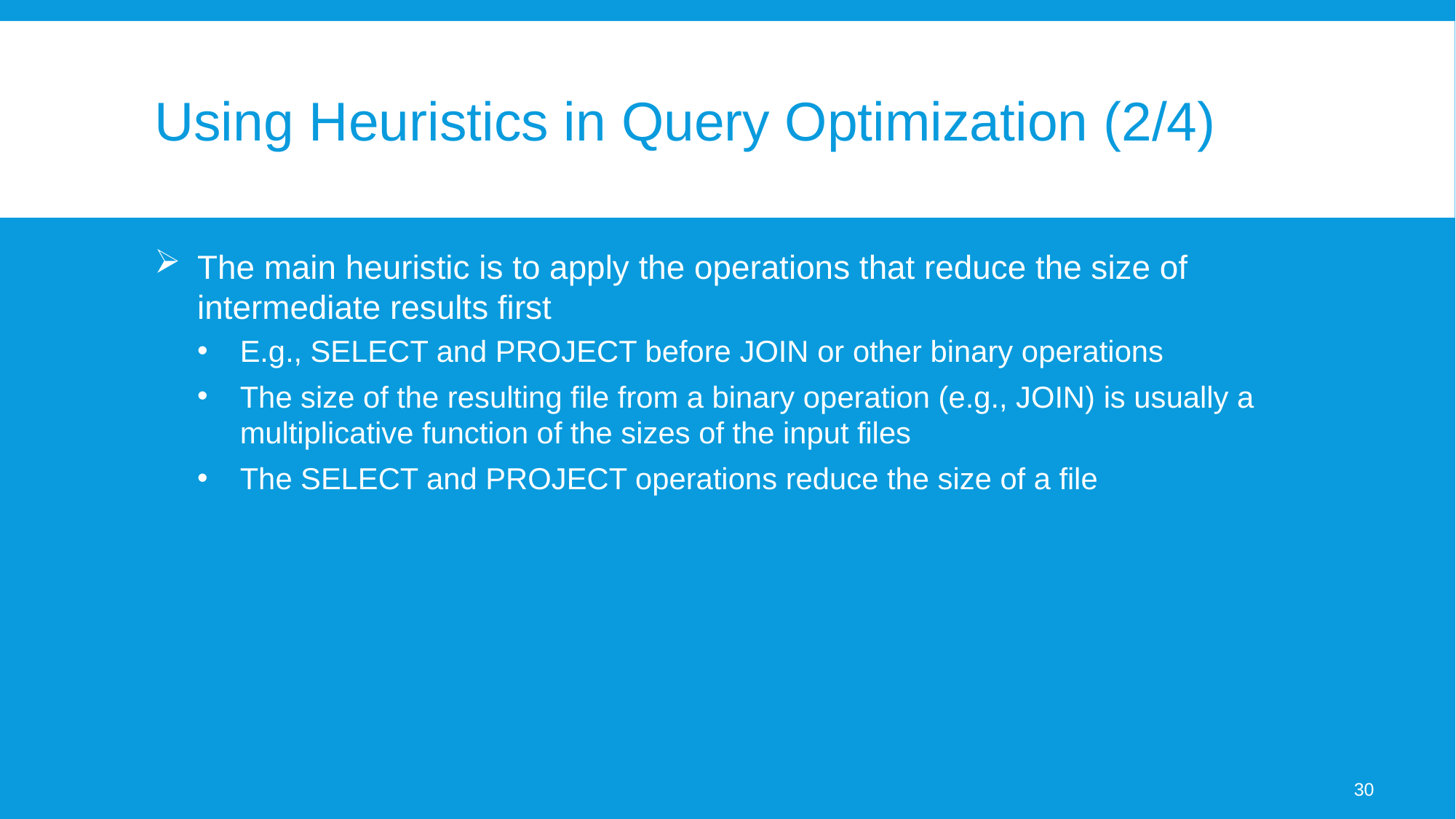

# Using Heuristics in Query Optimization (2/4)
The main heuristic is to apply the operations that reduce the size of intermediate results first
E.g., SELECT and PROJECT before JOIN or other binary operations
The size of the resulting file from a binary operation (e.g., JOIN) is usually a multiplicative function of the sizes of the input files
The SELECT and PROJECT operations reduce the size of a file

30